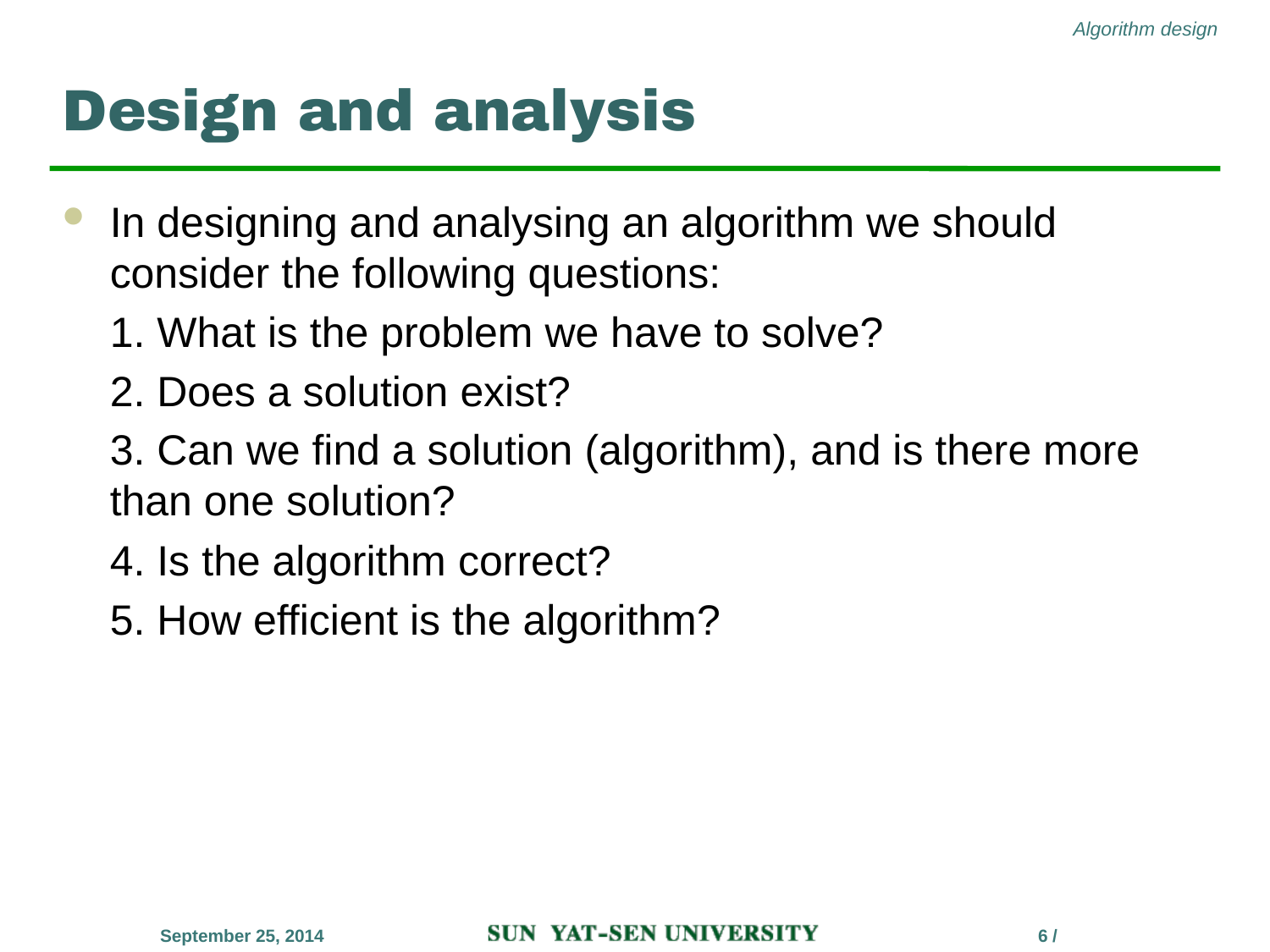

# Design and analysis
In designing and analysing an algorithm we should consider the following questions:
	1. What is the problem we have to solve?
	2. Does a solution exist?
	3. Can we find a solution (algorithm), and is there more than one solution?
	4. Is the algorithm correct?
	5. How efficient is the algorithm?